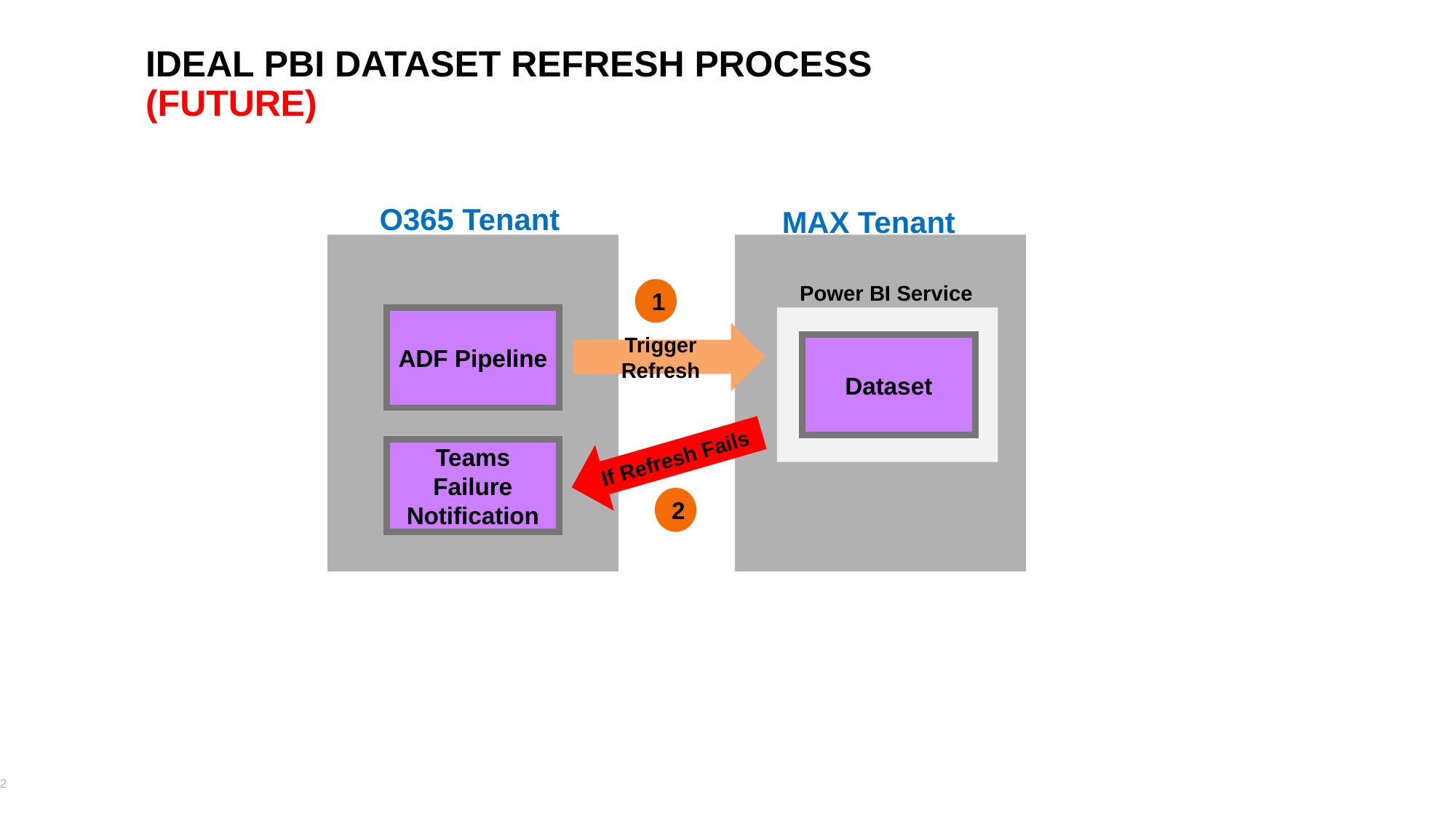

# Ideal PBI Dataset refresh process (future)
O365 Tenant
MAX Tenant

1
Power BI Service

Dataset
ADF Pipeline
Trigger Refresh
If Refresh Fails
Teams Failure Notification
2

2